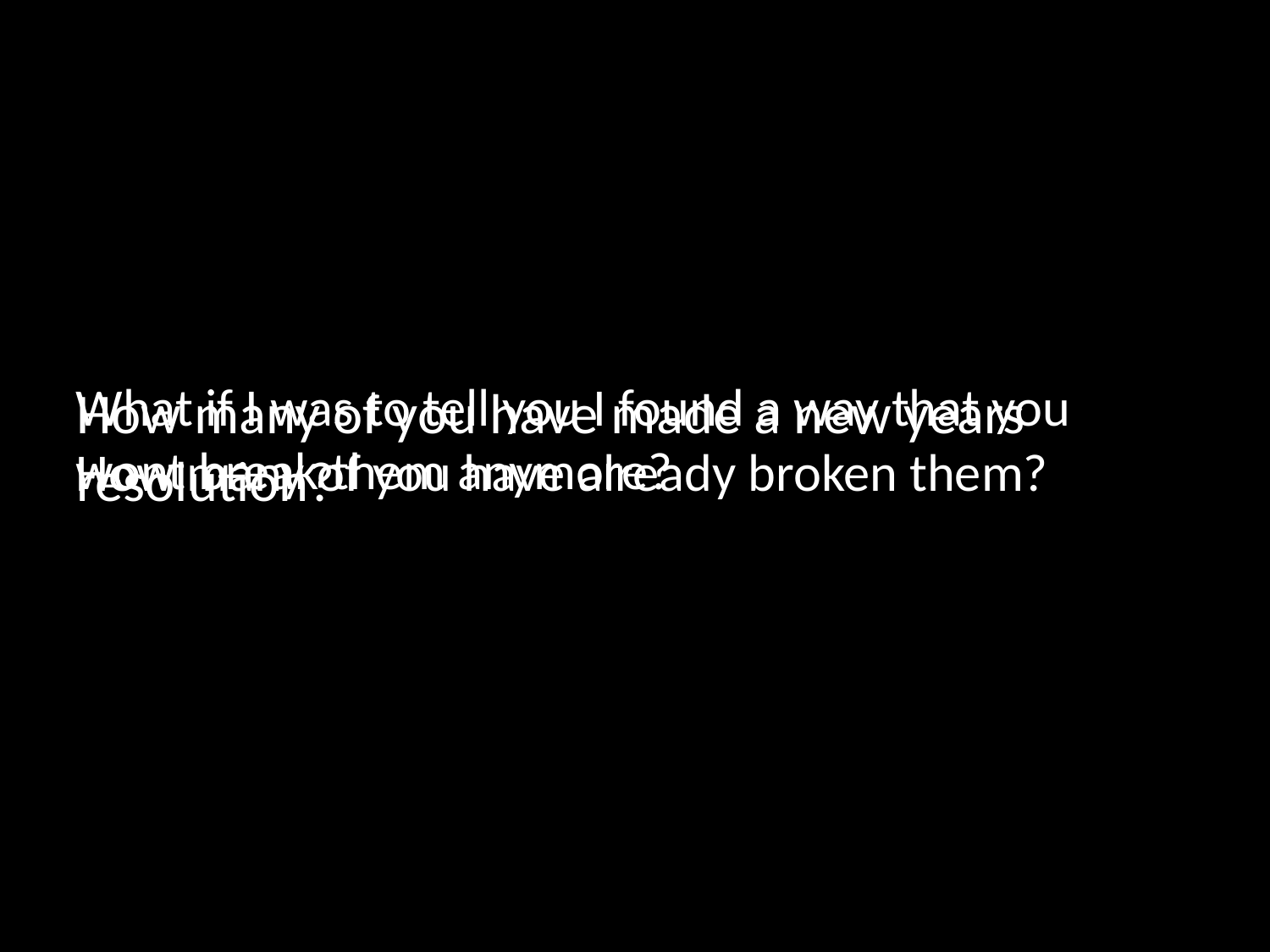

What if I was to tell you I found a way that you wont break them anymore?

How many of you have made a new years resolution?

How many of you have already broken them?